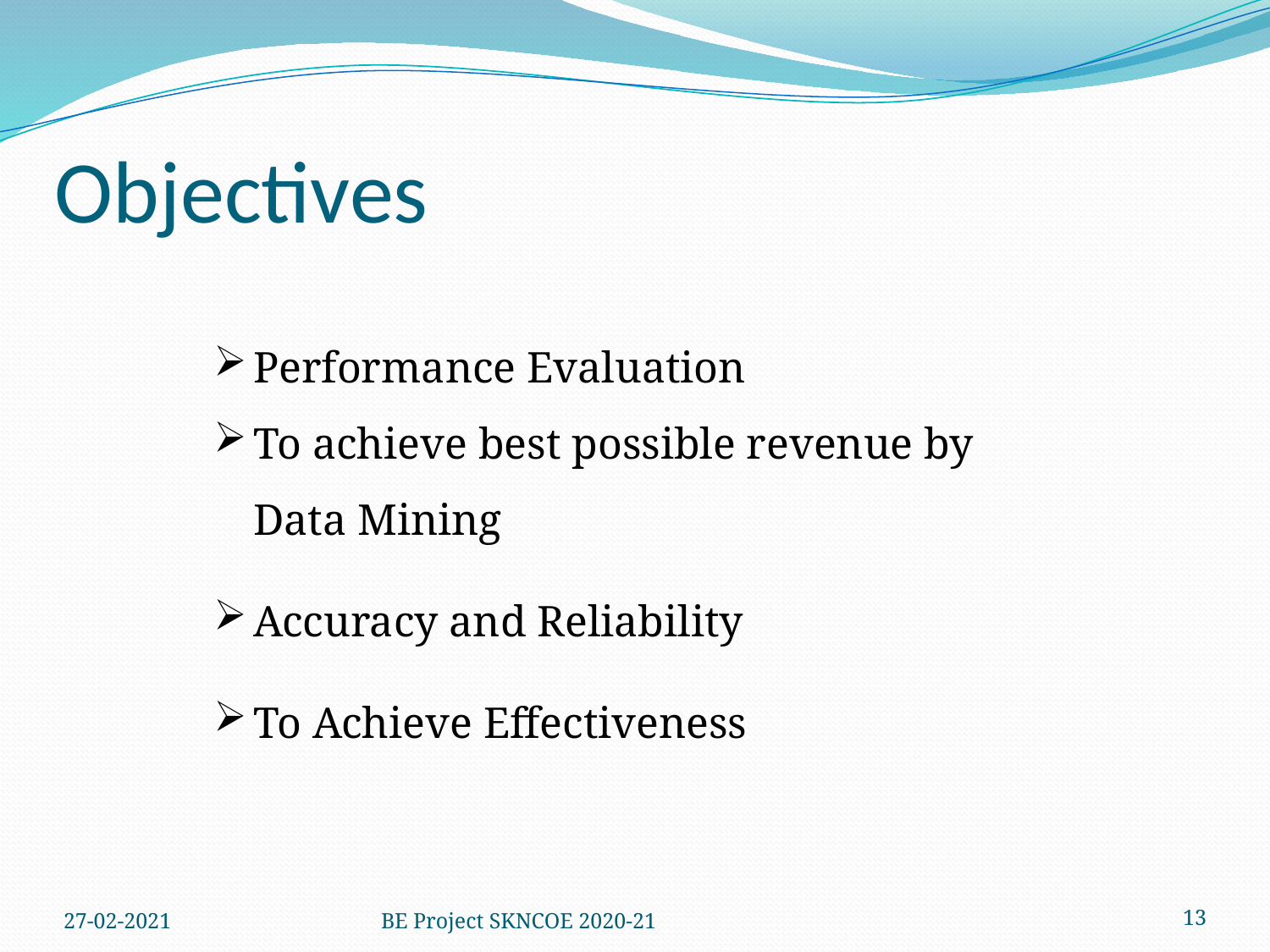

Objectives
Performance Evaluation
To achieve best possible revenue by Data Mining
Accuracy and Reliability
To Achieve Effectiveness
27-02-2021
BE Project SKNCOE 2020-21
13